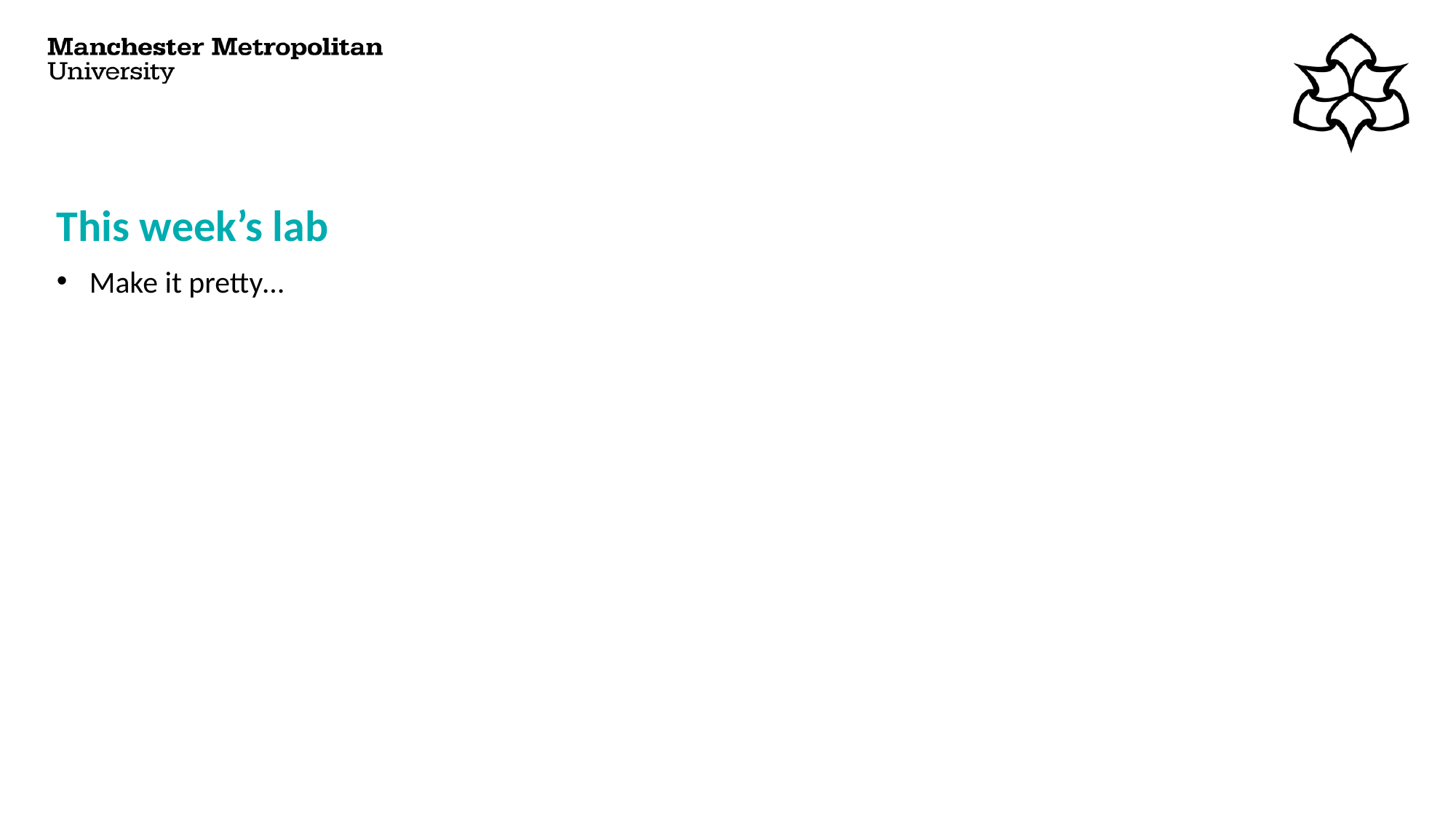

# This week’s lab
Make it pretty…